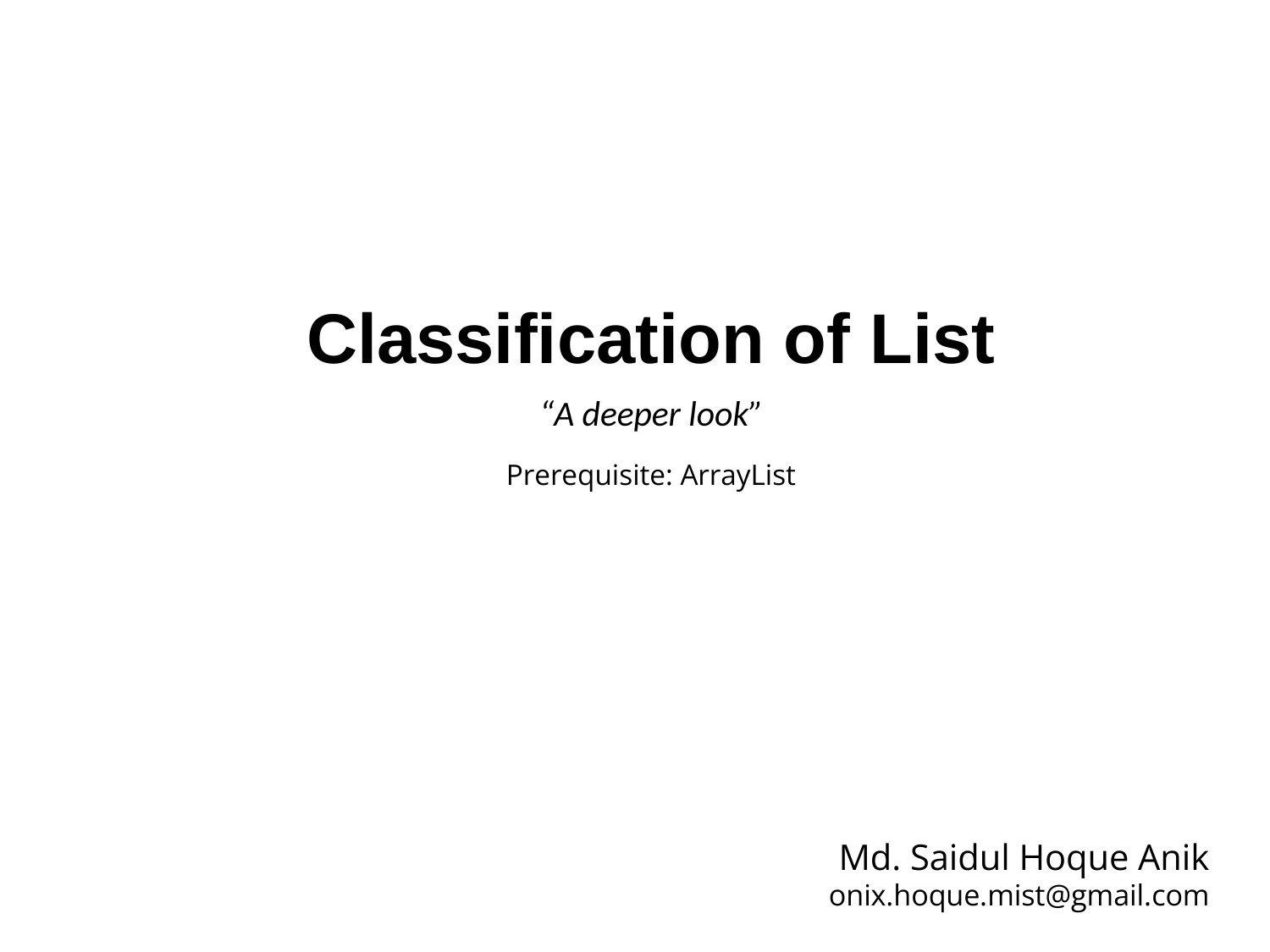

Classification of List
“A deeper look”
Prerequisite: ArrayList
Md. Saidul Hoque Anik
onix.hoque.mist@gmail.com